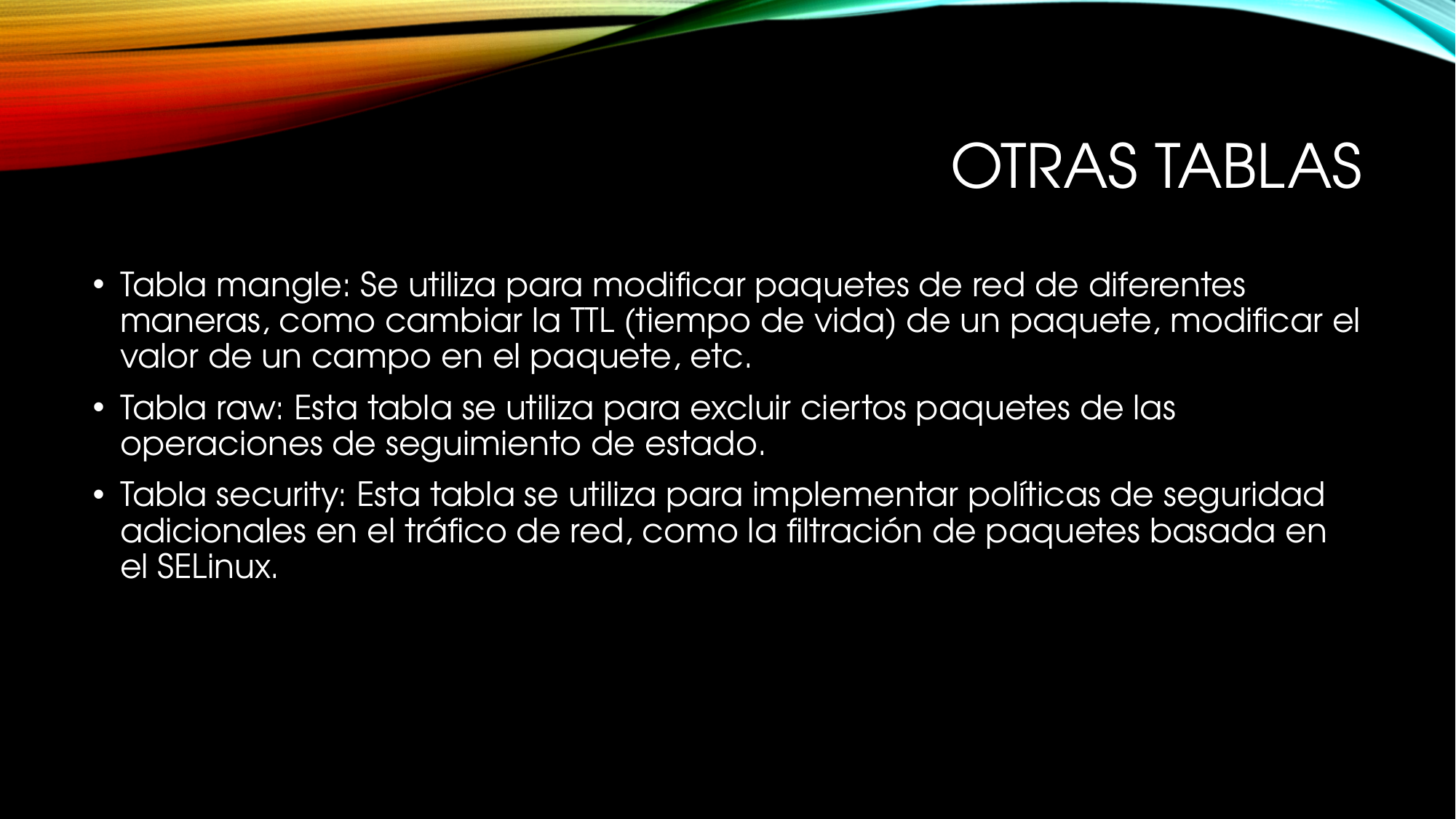

# Otras tablas
Tabla mangle: Se utiliza para modificar paquetes de red de diferentes maneras, como cambiar la TTL (tiempo de vida) de un paquete, modificar el valor de un campo en el paquete, etc.
Tabla raw: Esta tabla se utiliza para excluir ciertos paquetes de las operaciones de seguimiento de estado.
Tabla security: Esta tabla se utiliza para implementar políticas de seguridad adicionales en el tráfico de red, como la filtración de paquetes basada en el SELinux.